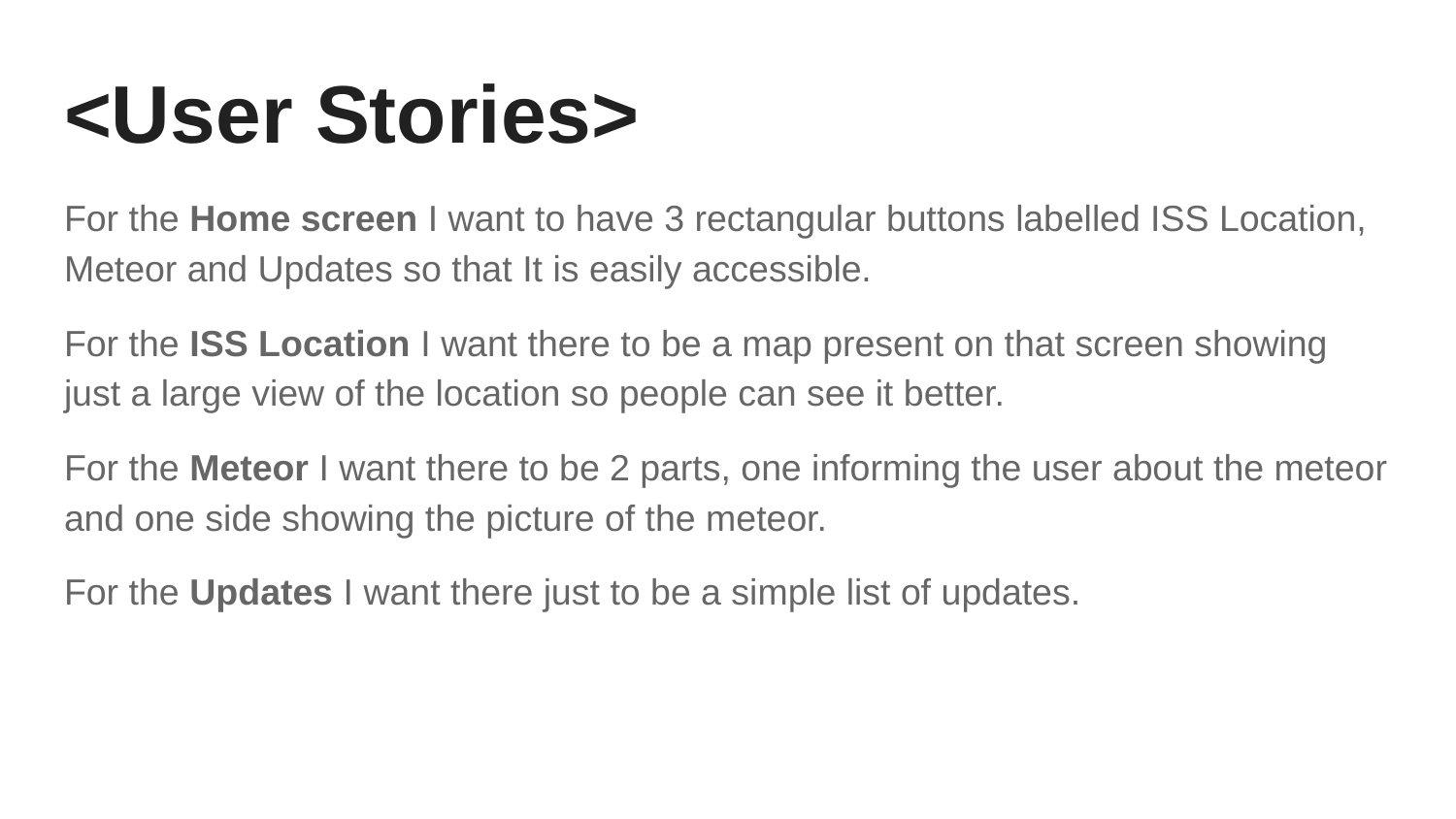

# <User Stories>
For the Home screen I want to have 3 rectangular buttons labelled ISS Location, Meteor and Updates so that It is easily accessible.
For the ISS Location I want there to be a map present on that screen showing just a large view of the location so people can see it better.
For the Meteor I want there to be 2 parts, one informing the user about the meteor and one side showing the picture of the meteor.
For the Updates I want there just to be a simple list of updates.